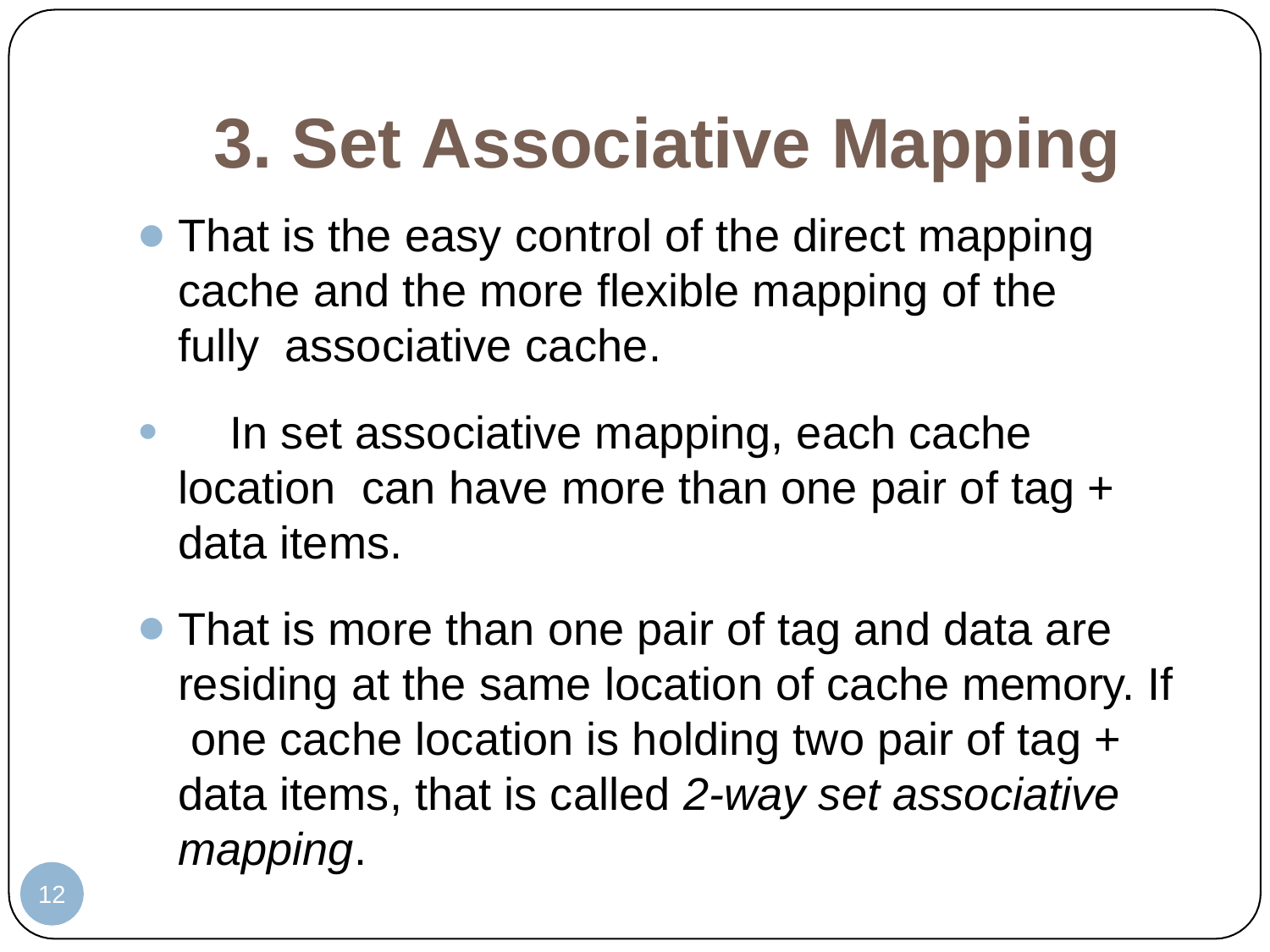

# 3. Set Associative Mapping
That is the easy control of the direct mapping  cache and the more flexible mapping of the fully  associative cache.
	In set associative mapping, each cache location  can have more than one pair of tag + data items.
That is more than one pair of tag and data are  residing at the same location of cache memory. If  one cache location is holding two pair of tag +  data items, that is called 2-way set associative  mapping.

12